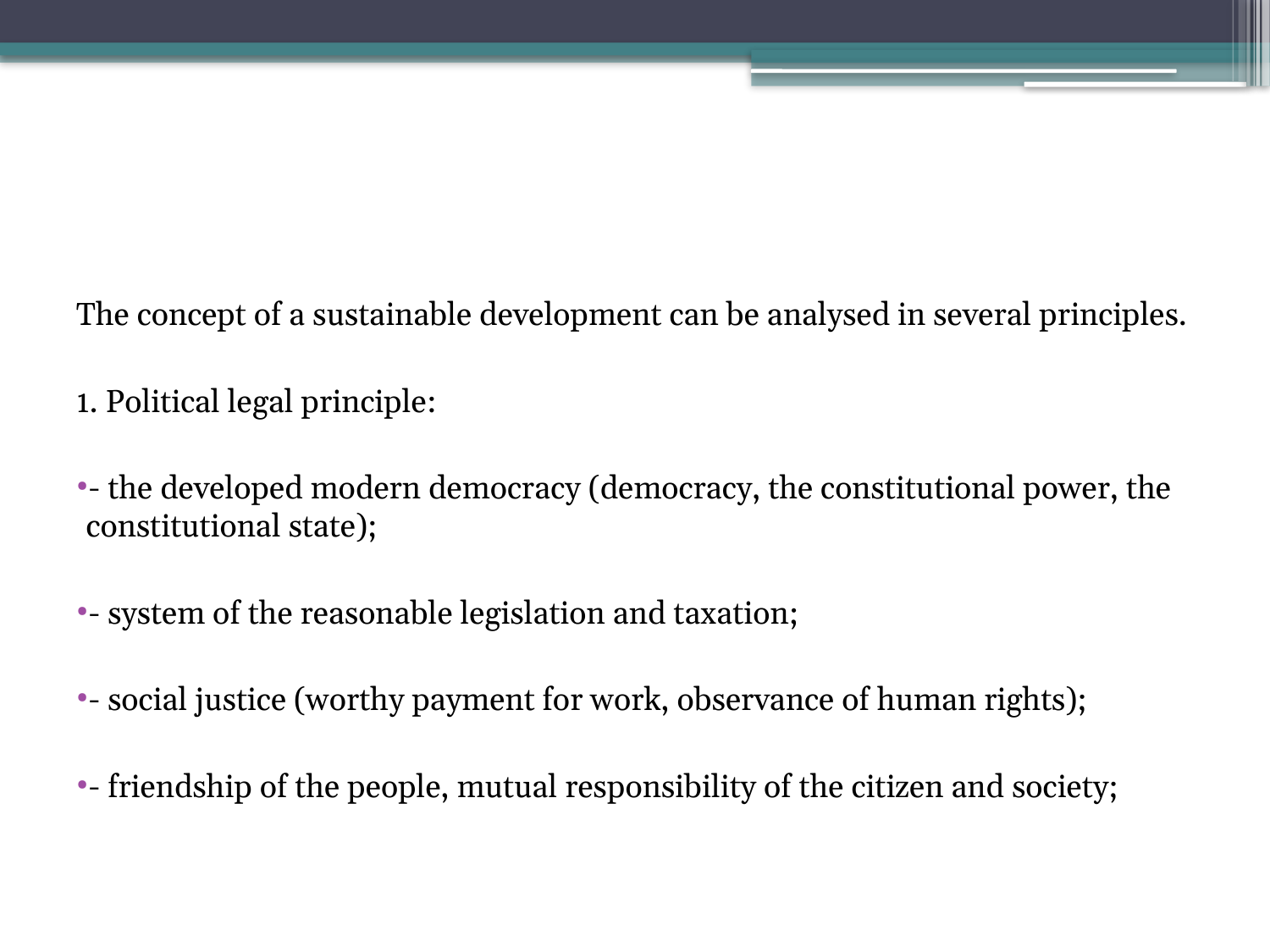

#
The concept of a sustainable development can be analysed in several principles.

1. Political legal principle:

- the developed modern democracy (democracy, the constitutional power, the constitutional state);

- system of the reasonable legislation and taxation;

- social justice (worthy payment for work, observance of human rights);

- friendship of the people, mutual responsibility of the citizen and society;